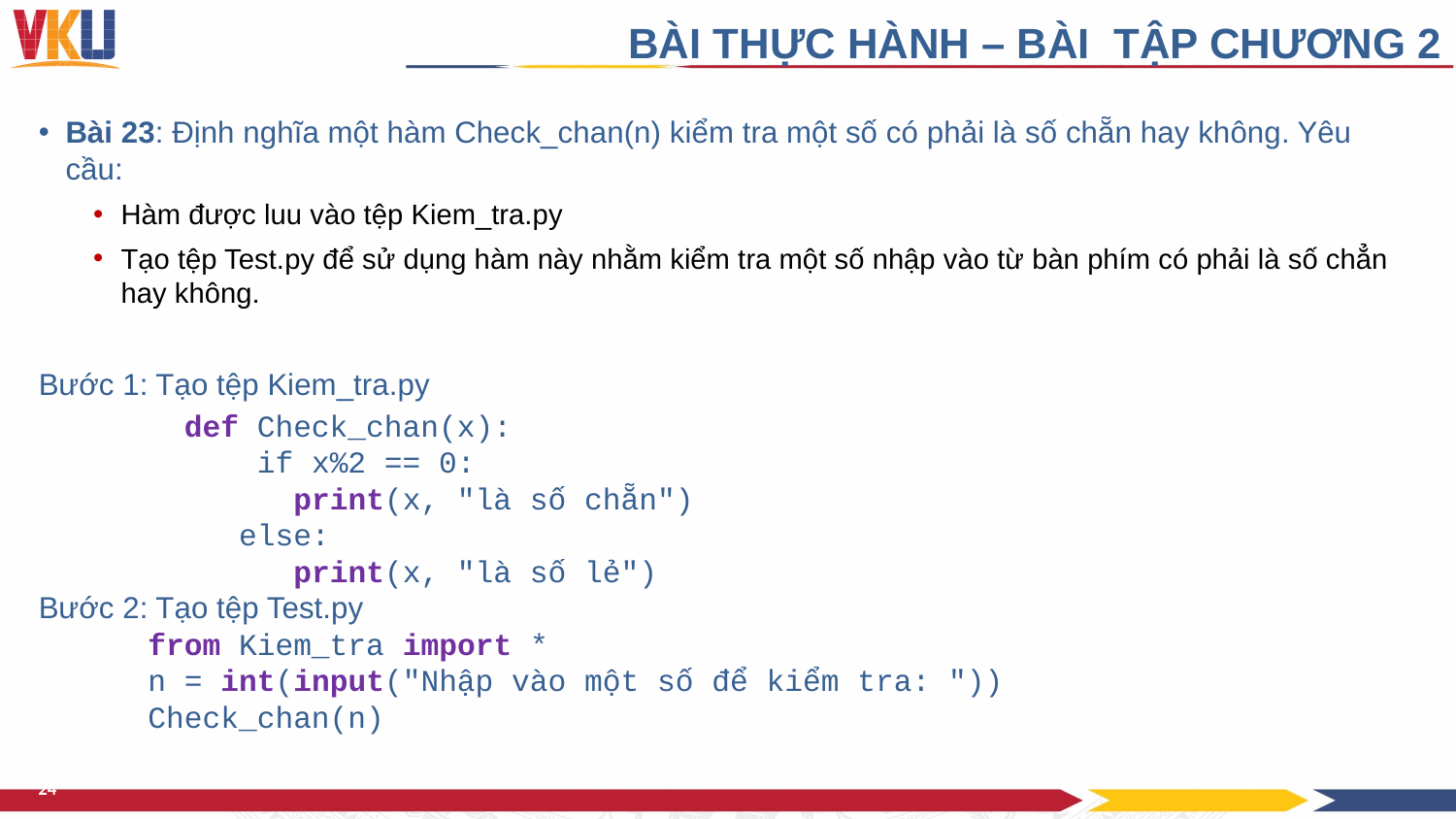

BÀI THỰC HÀNH – BÀI  TẬP CHƯƠNG 2
Bài 23: Định nghĩa một hàm Check_chan(n) kiểm tra một số có phải là số chẵn hay không. Yêu cầu:
Hàm được luu vào tệp Kiem_tra.py
Tạo tệp Test.py để sử dụng hàm này nhằm kiểm tra một số nhập vào từ bàn phím có phải là số chẳn hay không.

Bước 1: Tạo tệp Kiem_tra.py
	def Check_chan(x):
 	    if x%2 == 0:
              print(x, "là số chẵn")
           else:
              print(x, "là số lẻ")
Bước 2: Tạo tệp Test.py
      from Kiem_tra import *
      n = int(input("Nhập vào một số để kiểm tra: "))
      Check_chan(n)

24